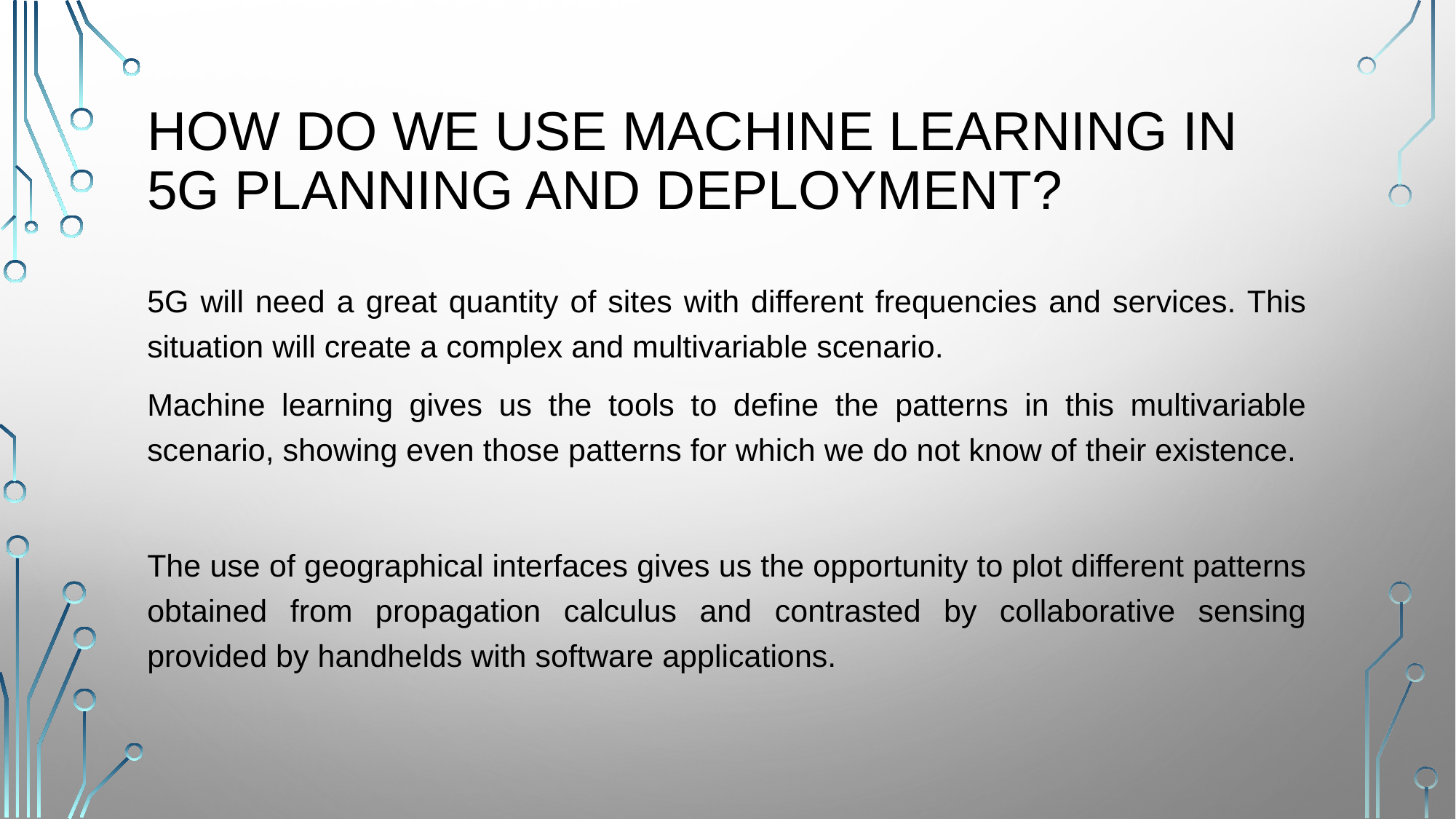

# How do we use machine learning in 5G planning and deployment?
5G will need a great quantity of sites with different frequencies and services. This situation will create a complex and multivariable scenario.
Machine learning gives us the tools to define the patterns in this multivariable scenario, showing even those patterns for which we do not know of their existence.

The use of geographical interfaces gives us the opportunity to plot different patterns obtained from propagation calculus and contrasted by collaborative sensing provided by handhelds with software applications.